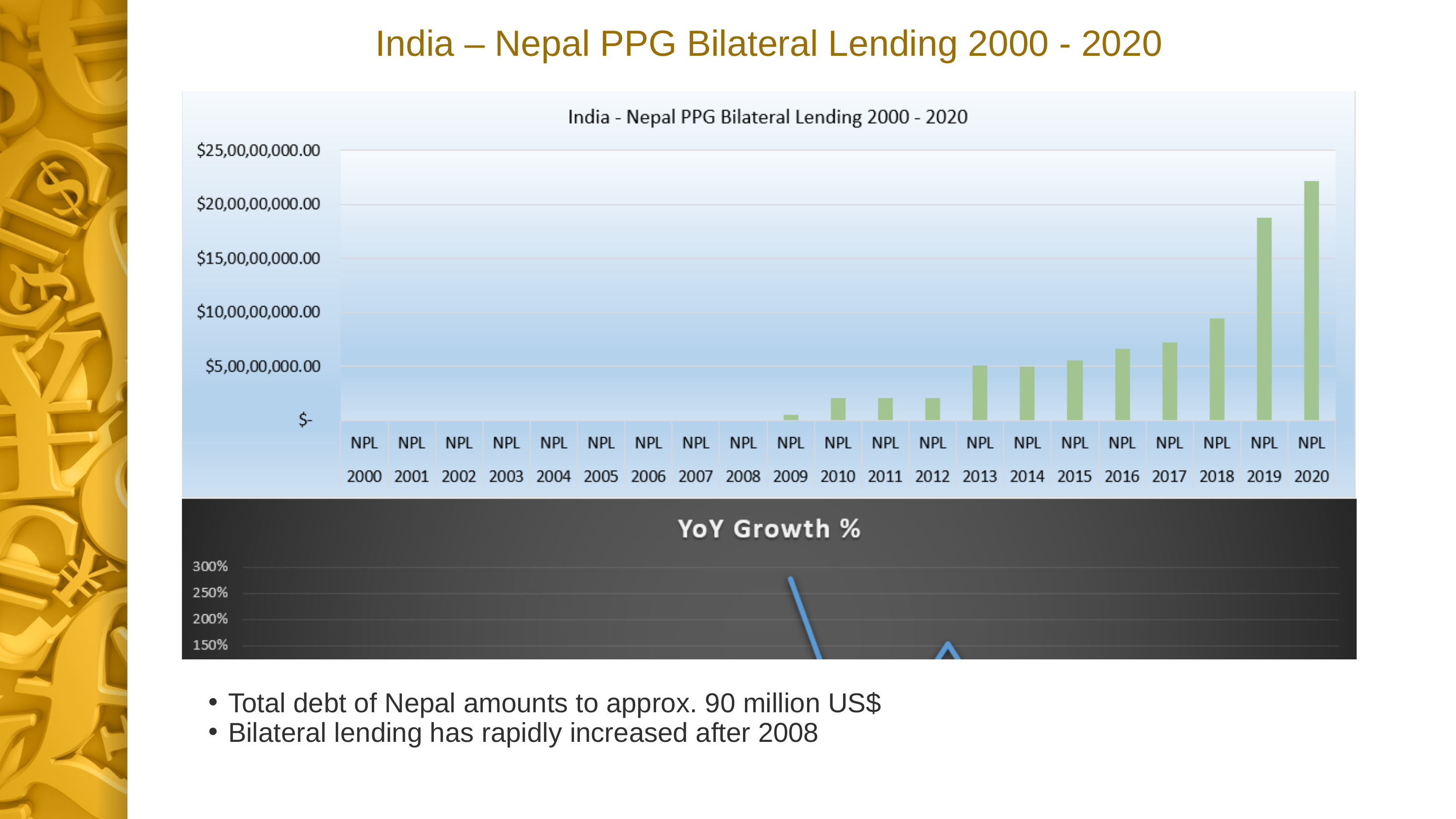

India – Nepal PPG Bilateral Lending 2000 - 2020

Total debt of Nepal amounts to approx. 90 million US$
Bilateral lending has rapidly increased after 2008